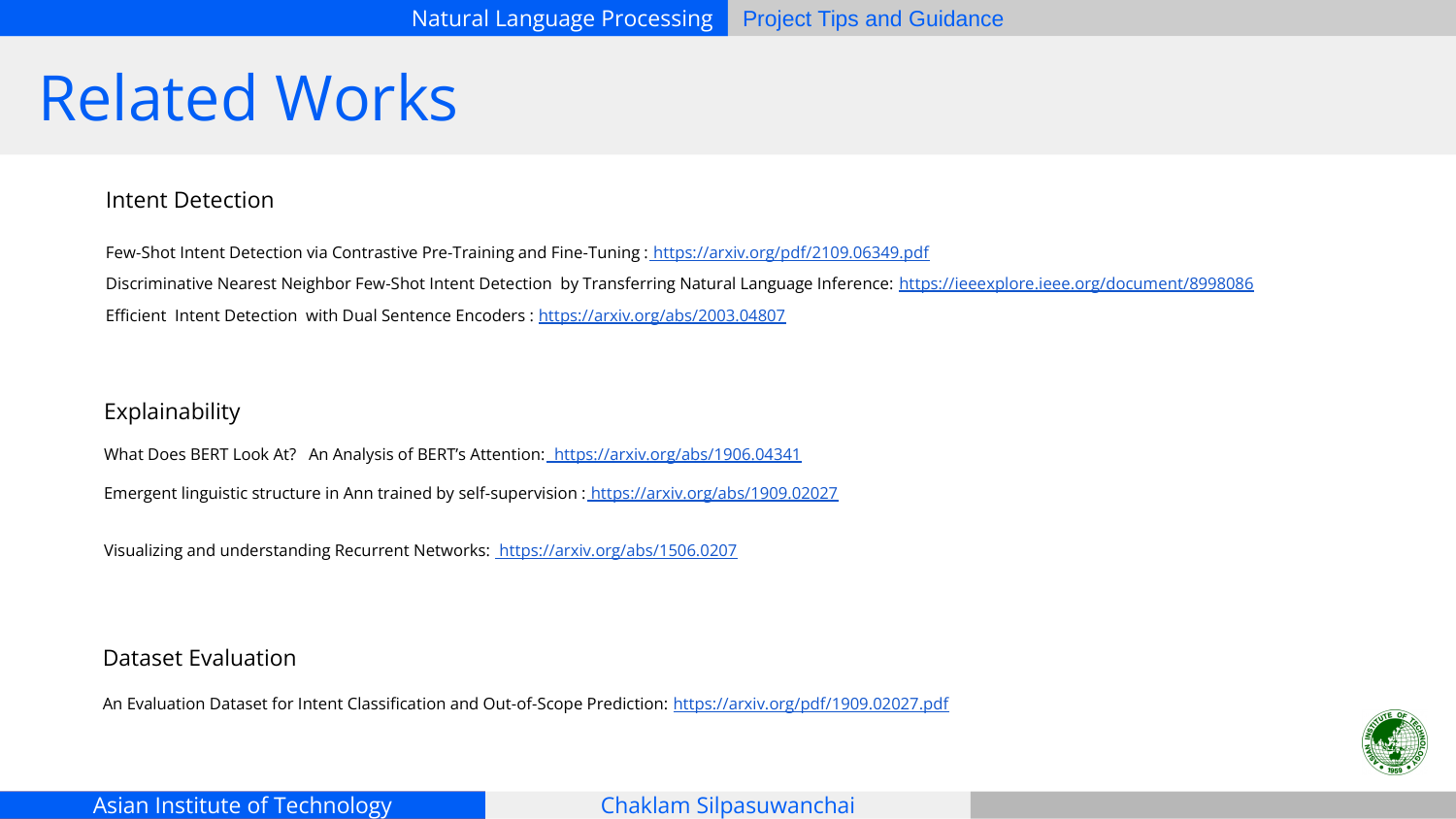

# Related Works

Intent Detection
Few-Shot Intent Detection via Contrastive Pre-Training and Fine-Tuning : https://arxiv.org/pdf/2109.06349.pdf
Discriminative Nearest Neighbor Few-Shot Intent Detection  by Transferring Natural Language Inference: https://ieeexplore.ieee.org/document/8998086
Efficient  Intent Detection  with Dual Sentence Encoders : https://arxiv.org/abs/2003.04807

Explainability
What Does BERT Look At?   An Analysis of BERT’s Attention:  https://arxiv.org/abs/1906.04341

Emergent linguistic structure in Ann trained by self-supervision : https://arxiv.org/abs/1909.02027

Visualizing and understanding Recurrent Networks:  https://arxiv.org/abs/1506.0207

Dataset Evaluation
An Evaluation Dataset for Intent Classification and Out-of-Scope Prediction: https://arxiv.org/pdf/1909.02027.pdf